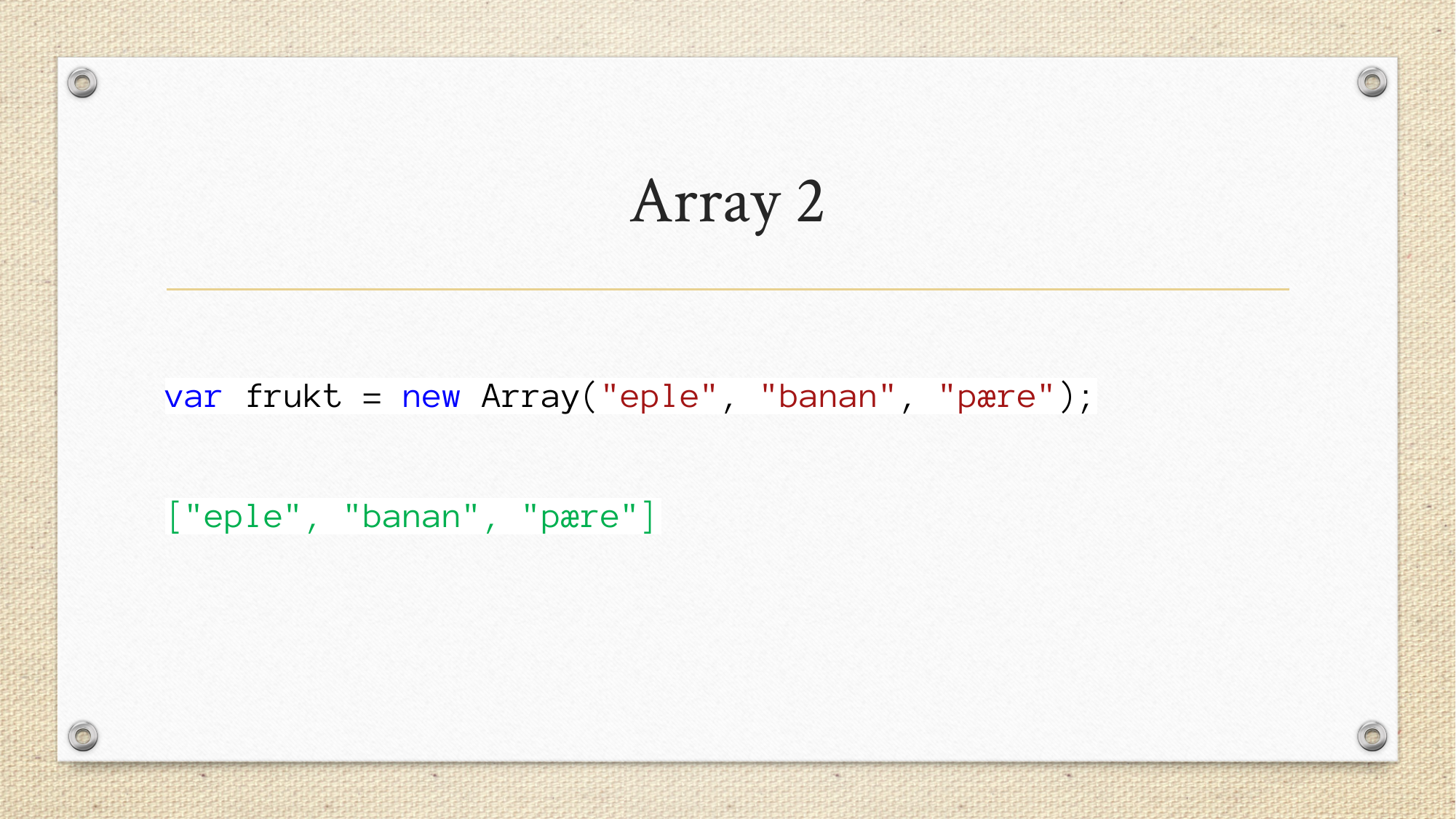

# Array 2

var frukt = new Array("eple", "banan", "pære");

["eple", "banan", "pære"]